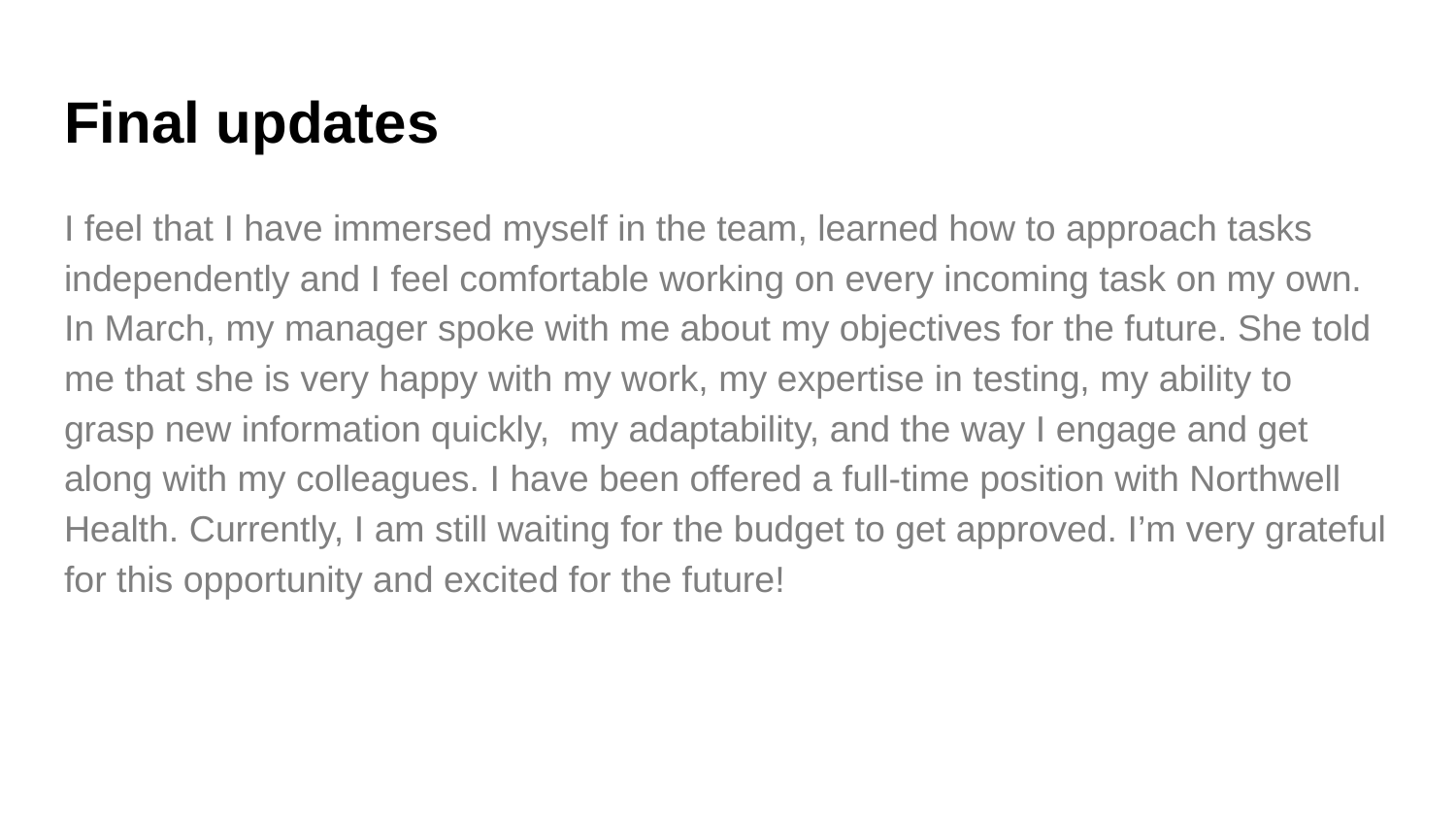

# Final updates
I feel that I have immersed myself in the team, learned how to approach tasks independently and I feel comfortable working on every incoming task on my own. In March, my manager spoke with me about my objectives for the future. She told me that she is very happy with my work, my expertise in testing, my ability to grasp new information quickly,  my adaptability, and the way I engage and get along with my colleagues. I have been offered a full-time position with Northwell Health. Currently, I am still waiting for the budget to get approved. I’m very grateful for this opportunity and excited for the future!